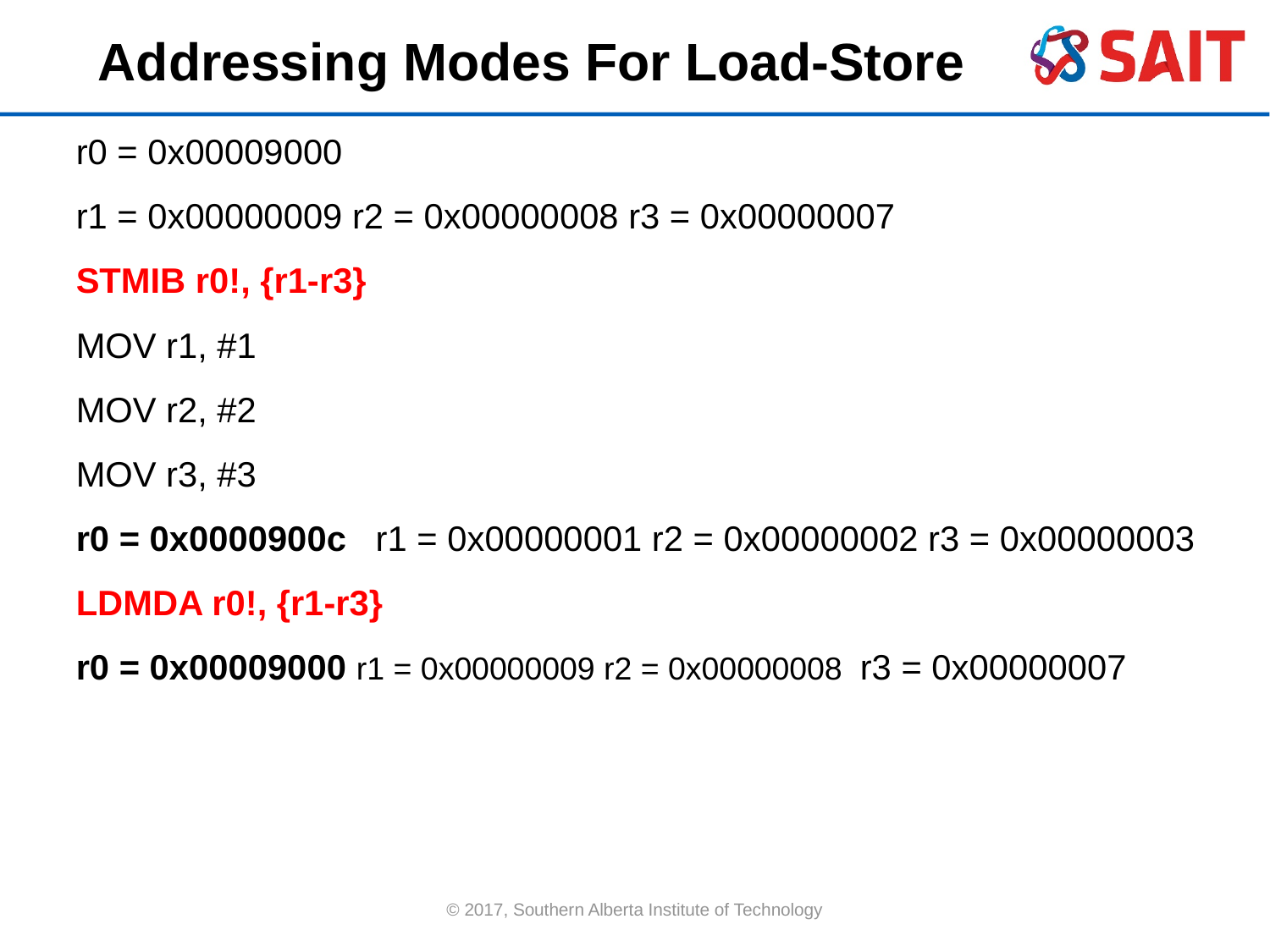

Addressing Modes For Load-Store
r0 = 0x00009000
r1 = 0x00000009 r2 = 0x00000008 r3 = 0x00000007
STMIB r0!, {r1-r3}
MOV r1, #1
MOV r2, #2
MOV r3, #3
r0 = 0x0000900c   r1 = 0x00000001 r2 = 0x00000002 r3 = 0x00000003
LDMDA r0!, {r1-r3}
r0 = 0x00009000 r1 = 0x00000009 r2 = 0x00000008  r3 = 0x00000007